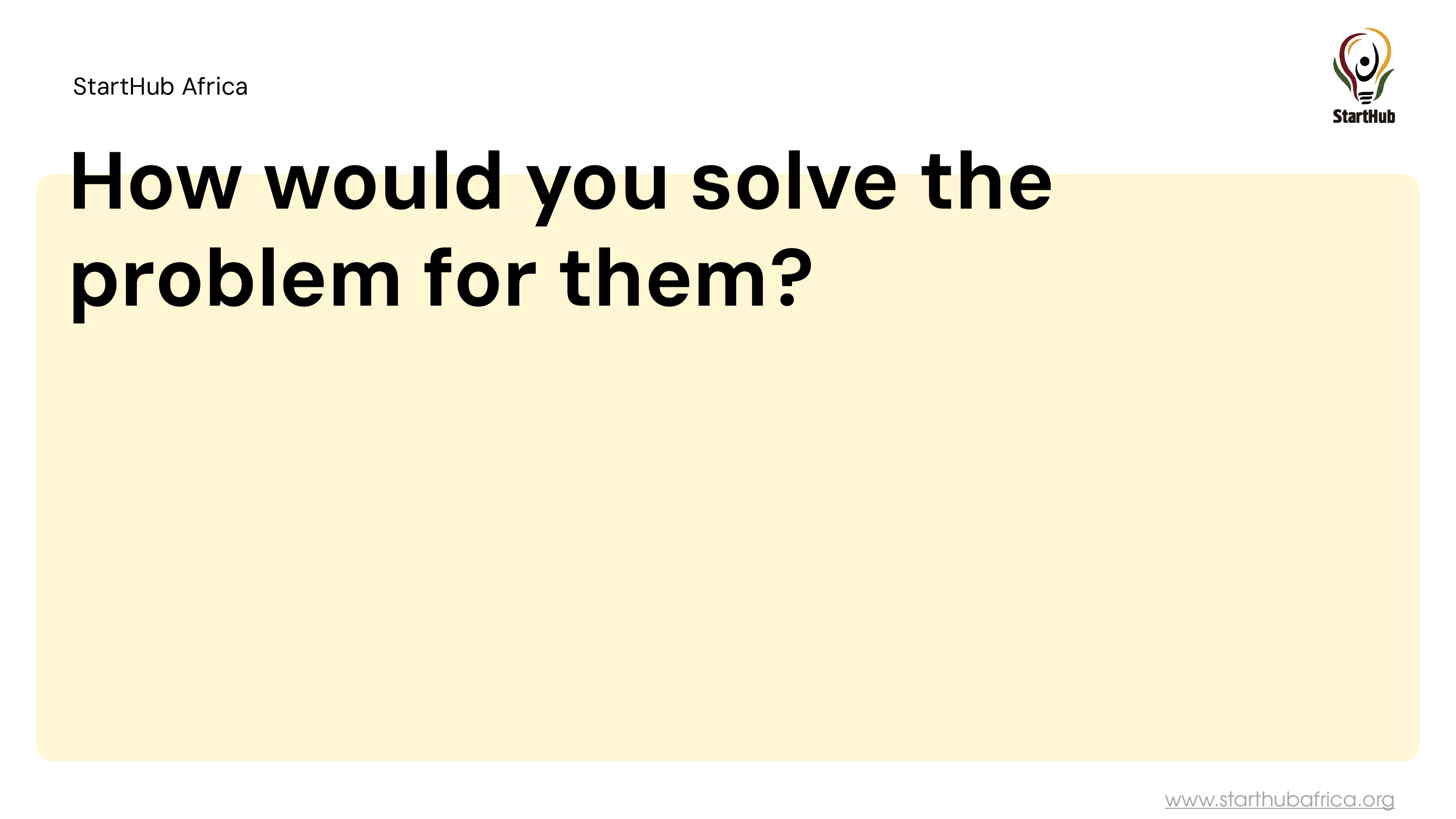

# How would you solve the problem for them?